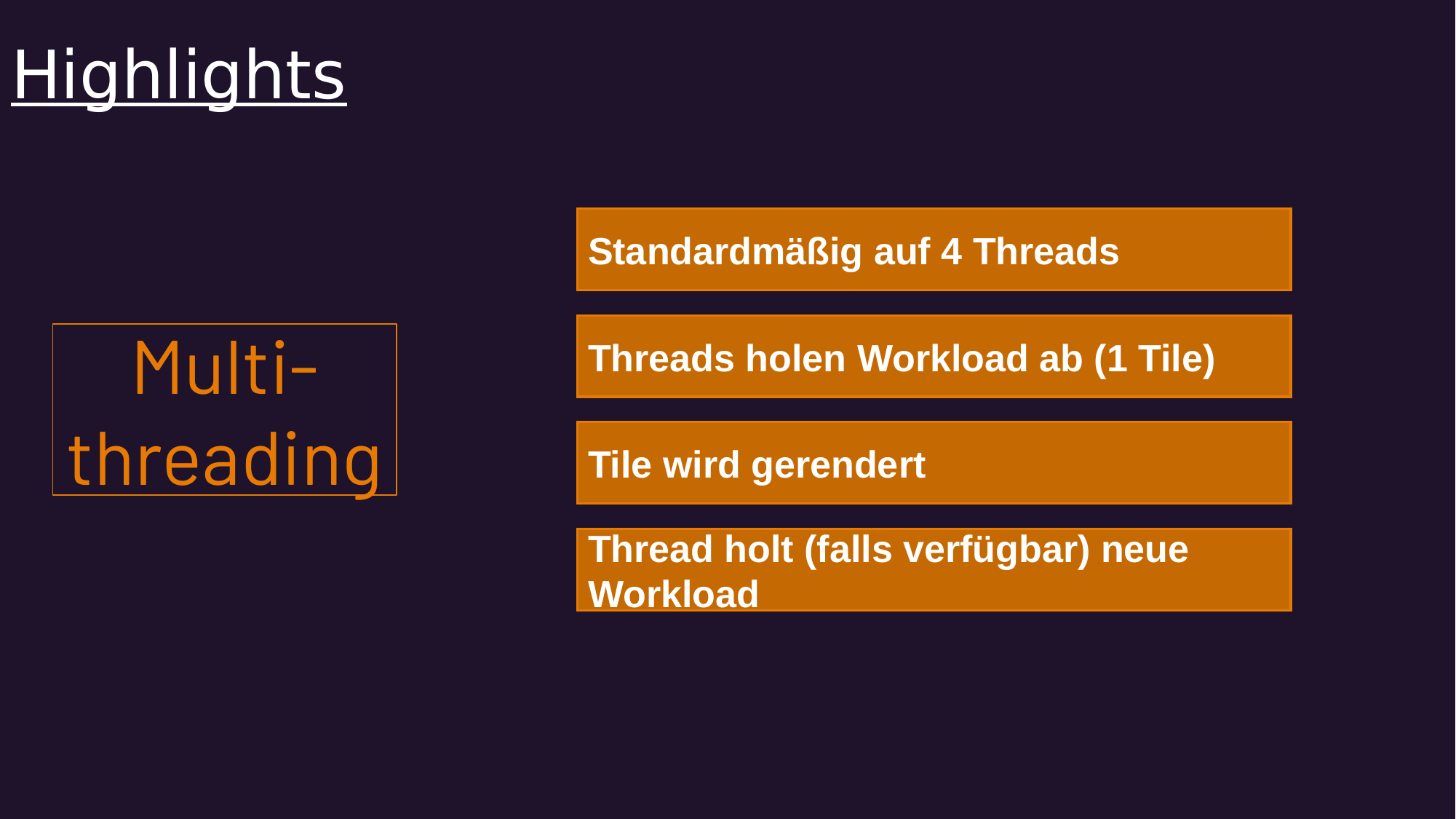

# Highlights
Standardmäßig auf 4 Threads
Threads holen Workload ab (1 Tile)
Multi-threading
Tile wird gerendert
Thread holt (falls verfügbar) neue Workload